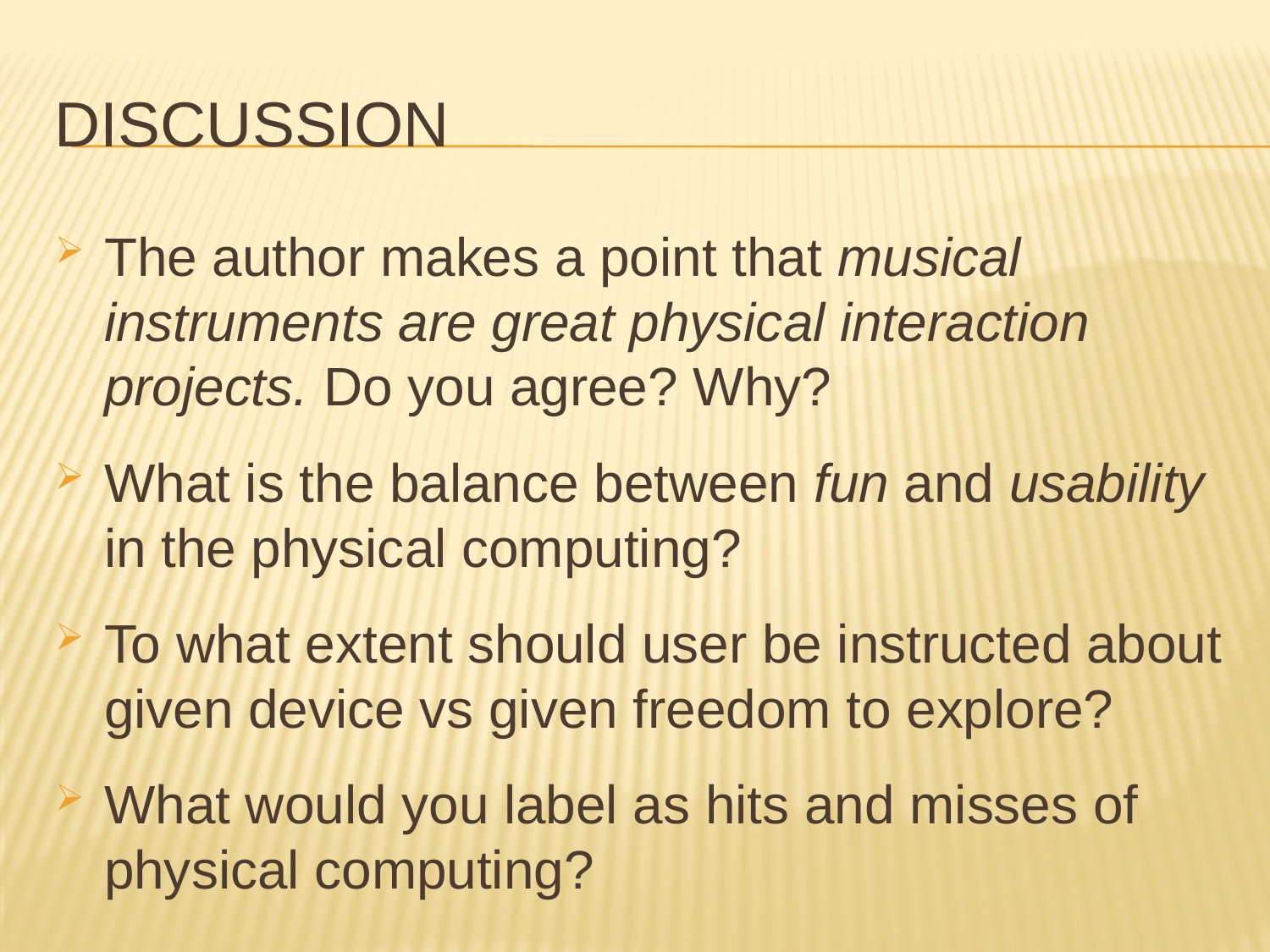

# Discussion
The author makes a point that musical instruments are great physical interaction projects. Do you agree? Why?
What is the balance between fun and usability in the physical computing?
To what extent should user be instructed about given device vs given freedom to explore?
What would you label as hits and misses of physical computing?